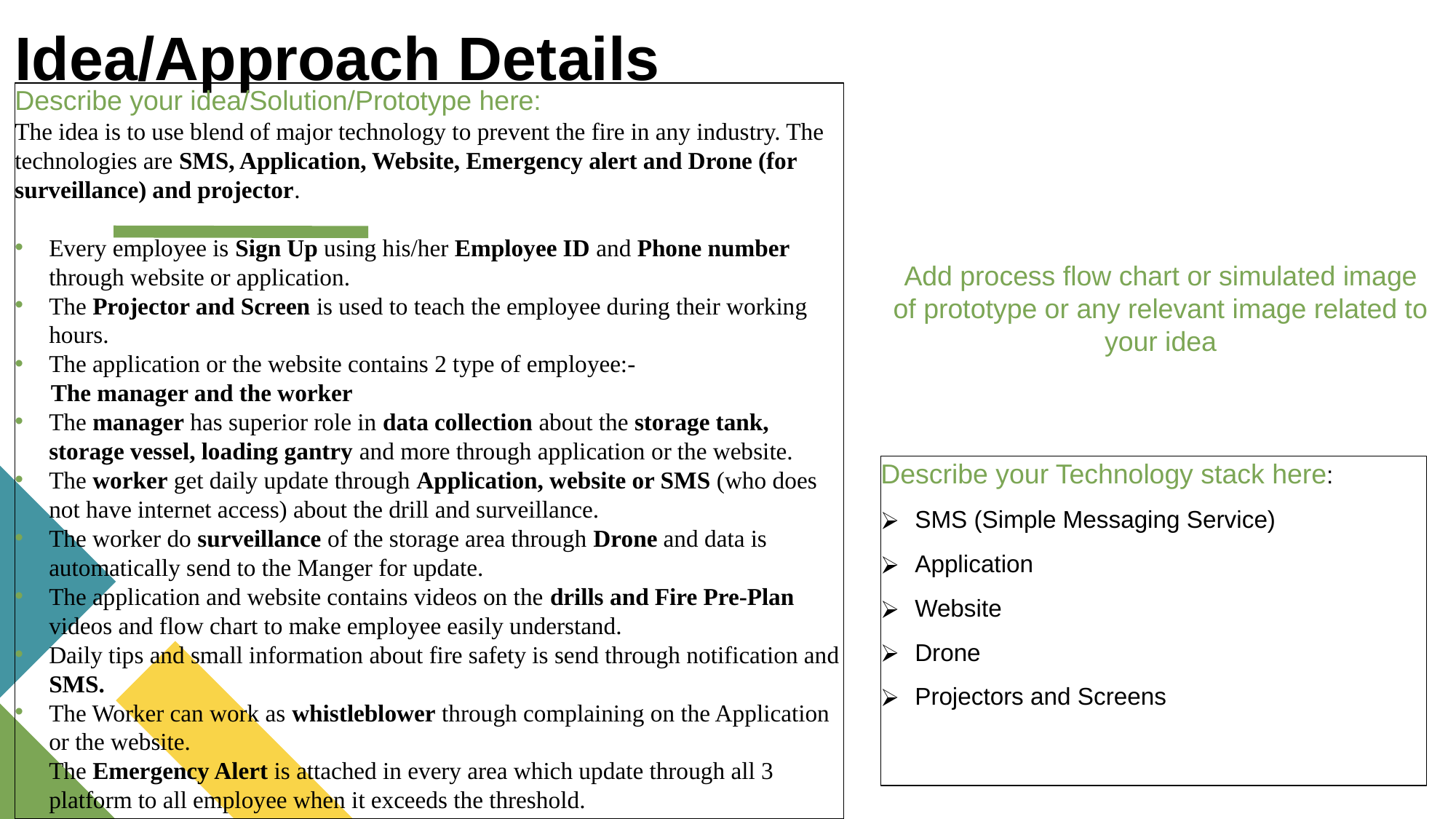

# Idea/Approach Details
Describe your idea/Solution/Prototype here:
The idea is to use blend of major technology to prevent the fire in any industry. The technologies are SMS, Application, Website, Emergency alert and Drone (for surveillance) and projector.

Every employee is Sign Up using his/her Employee ID and Phone number through website or application.
The Projector and Screen is used to teach the employee during their working hours.
The application or the website contains 2 type of employee:-
      The manager and the worker
The manager has superior role in data collection about the storage tank, storage vessel, loading gantry and more through application or the website.
The worker get daily update through Application, website or SMS (who does not have internet access) about the drill and surveillance.
The worker do surveillance of the storage area through Drone and data is automatically send to the Manger for update.
The application and website contains videos on the drills and Fire Pre-Plan videos and flow chart to make employee easily understand.
Daily tips and small information about fire safety is send through notification and SMS.
The Worker can work as whistleblower through complaining on the Application or the website.
The Emergency Alert is attached in every area which update through all 3 platform to all employee when it exceeds the threshold.

Add process flow chart or simulated image of prototype or any relevant image related to your idea
Describe your Technology stack here:
SMS (Simple Messaging Service)
Application
Website
Drone
Projectors and Screens